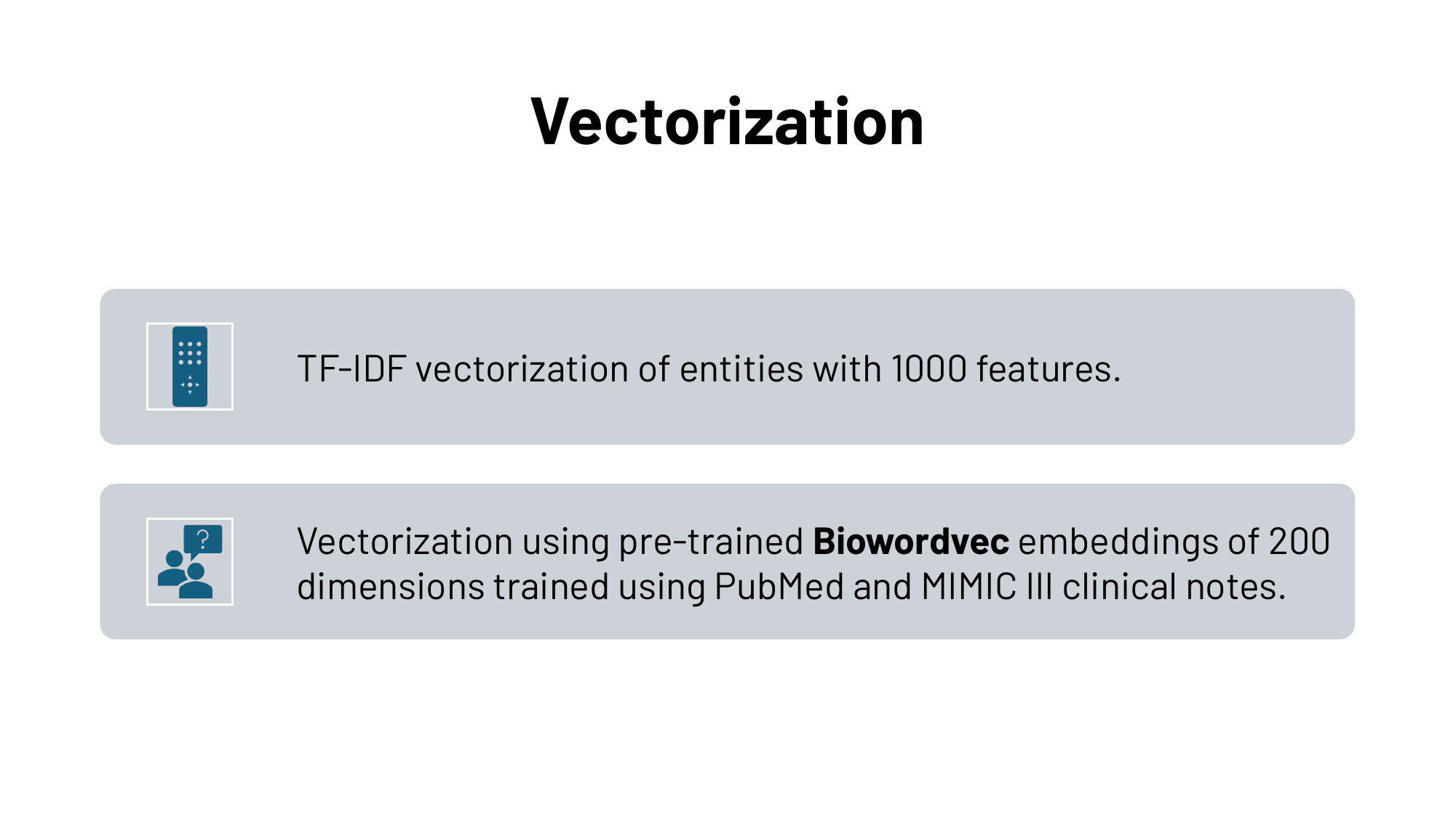

# Vectorization
TF-IDF vectorization of entities with 1000 features.
Vectorization using pre-trained Biowordvec embeddings of 200 dimensions trained using PubMed and MIMIC III clinical notes.